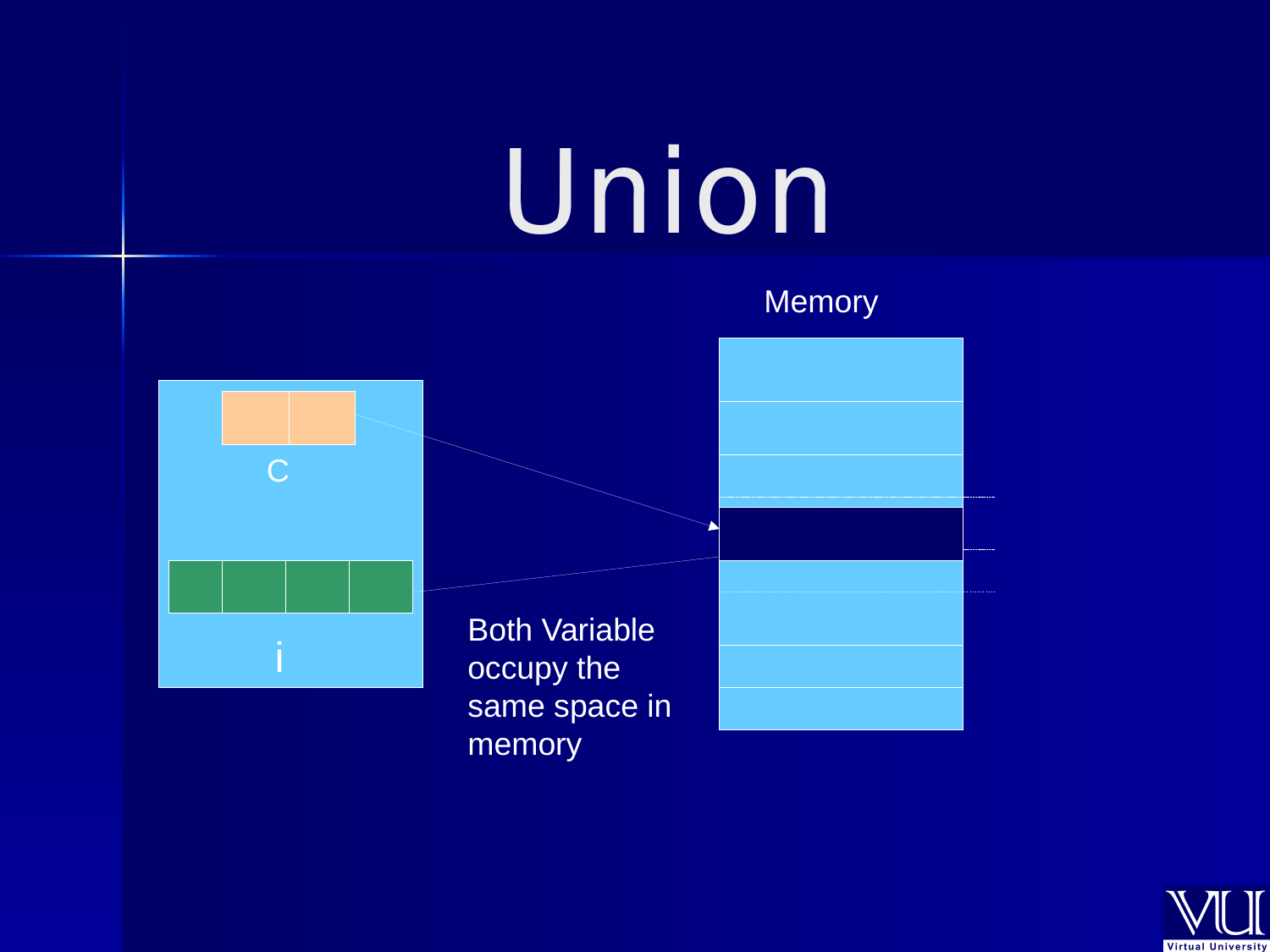

# Union
Memory

C

Both Variable occupy the same space in memory
i